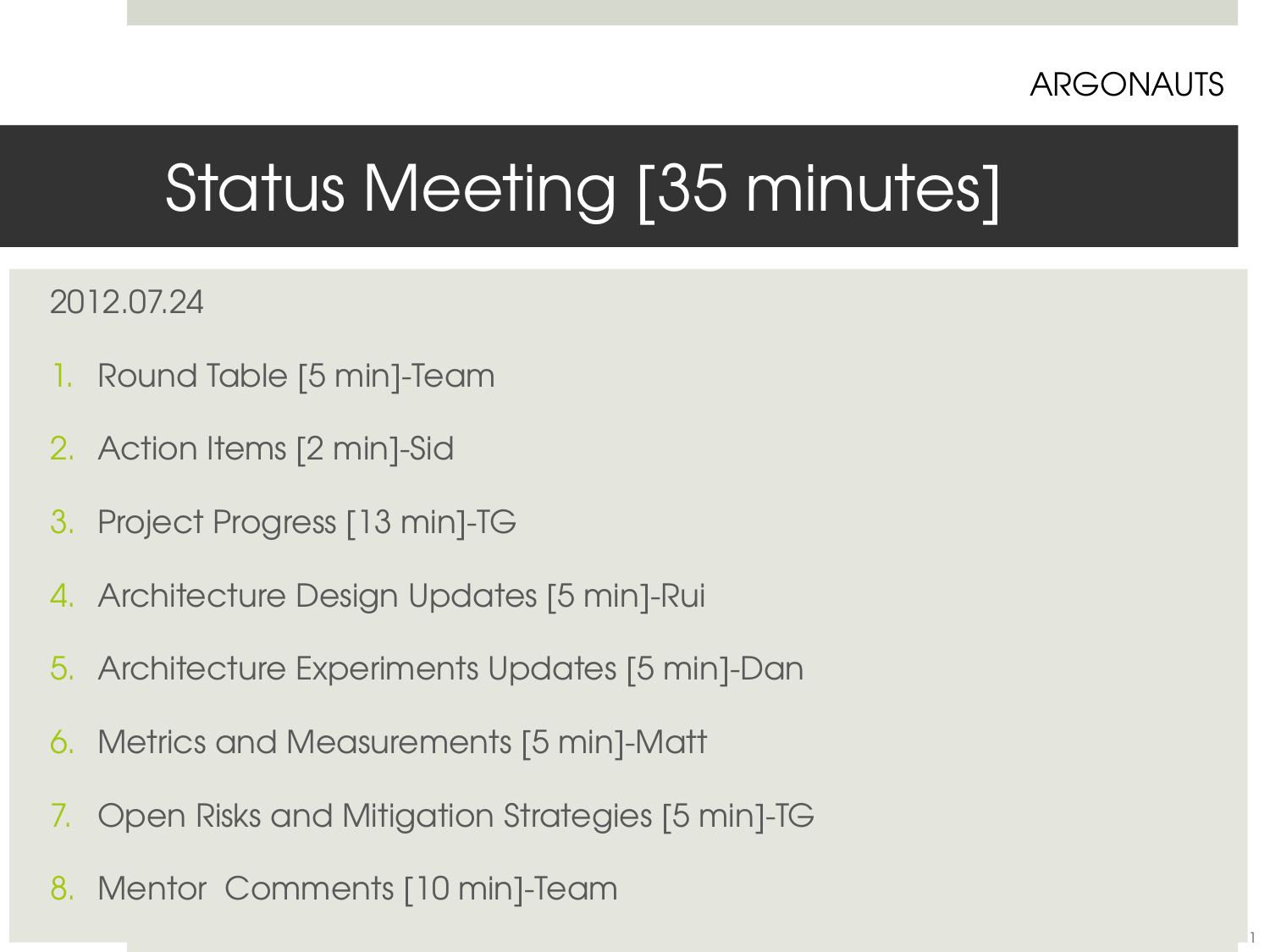

ARGONAUTS
# Status Meeting [35 minutes]
2012.07.24
Round Table [5 min]-Team
Action Items [2 min]-Sid
Project Progress [13 min]-TG
Architecture Design Updates [5 min]-Rui
Architecture Experiments Updates [5 min]-Dan
Metrics and Measurements [5 min]-Matt
Open Risks and Mitigation Strategies [5 min]-TG
Mentor  Comments [10 min]-Team

1